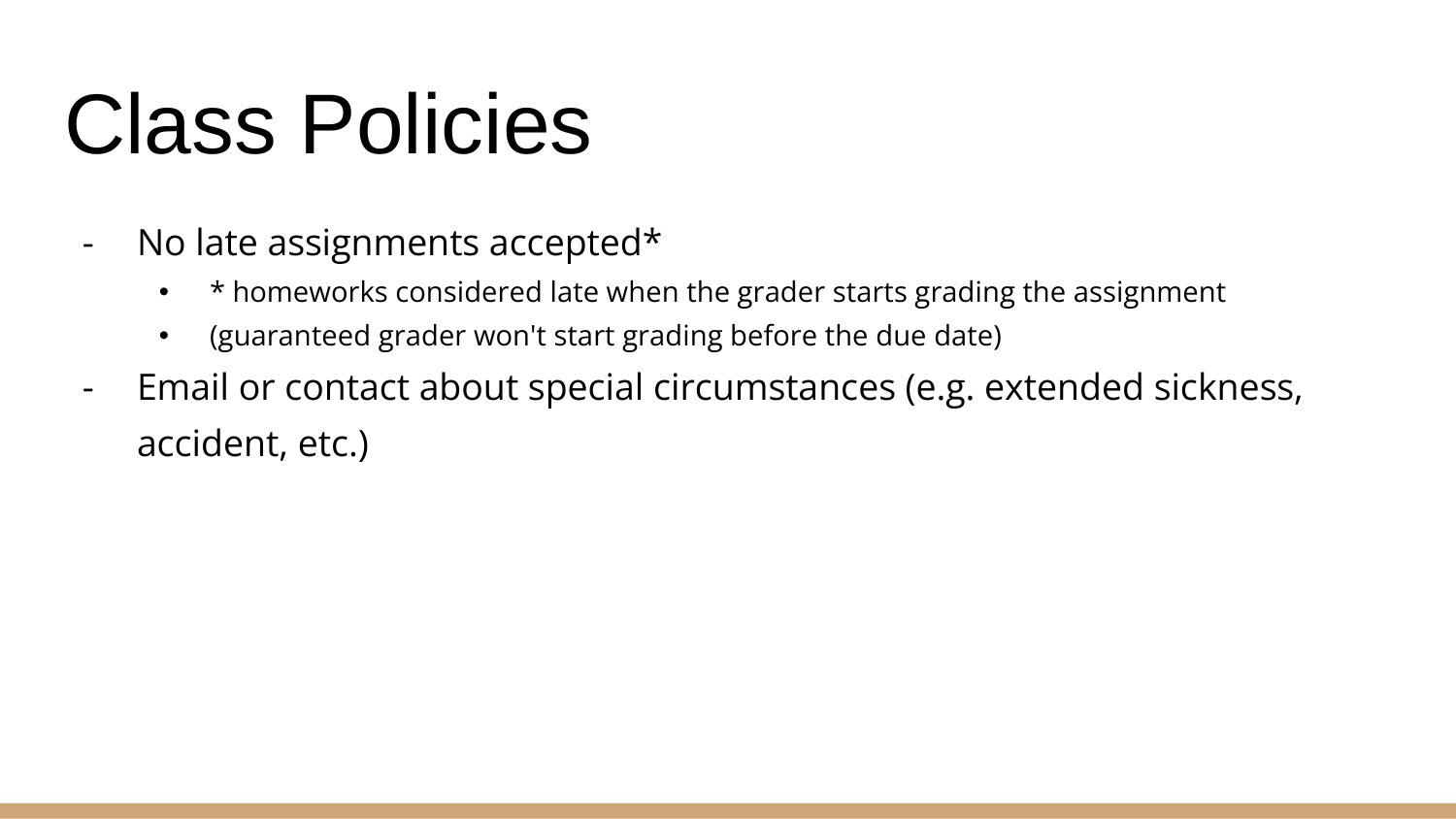

# Class Policies
No late assignments accepted*
* homeworks considered late when the grader starts grading the assignment
(guaranteed grader won't start grading before the due date)
Email or contact about special circumstances (e.g. extended sickness, accident, etc.)